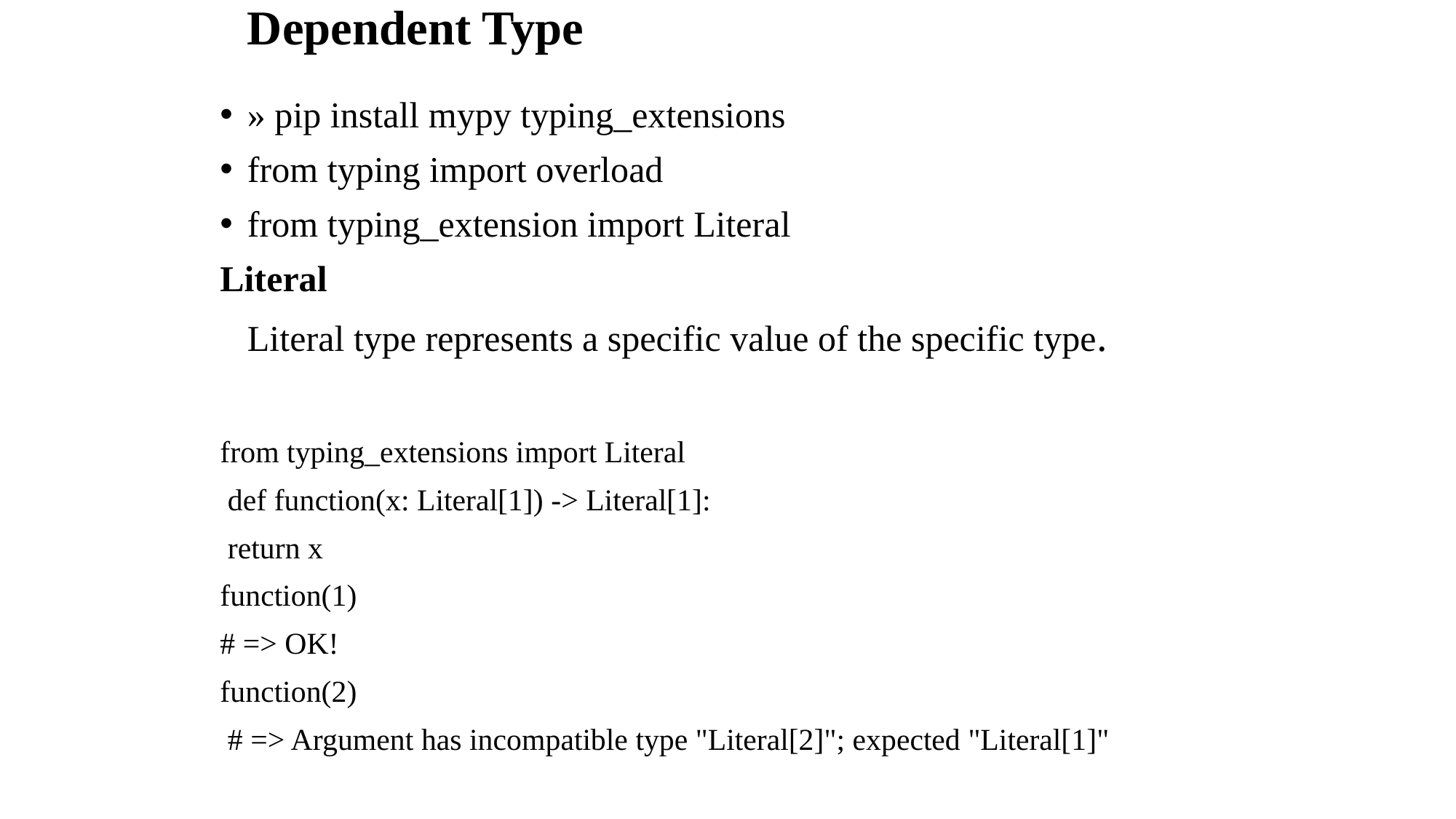

# Dependent Type
» pip install mypy typing_extensions
from typing import overload
from typing_extension import Literal
Literal
	Literal type represents a specific value of the specific type.

from typing_extensions import Literal
 def function(x: Literal[1]) -> Literal[1]:
 return x
function(1)
# => OK!
function(2)
 # => Argument has incompatible type "Literal[2]"; expected "Literal[1]"